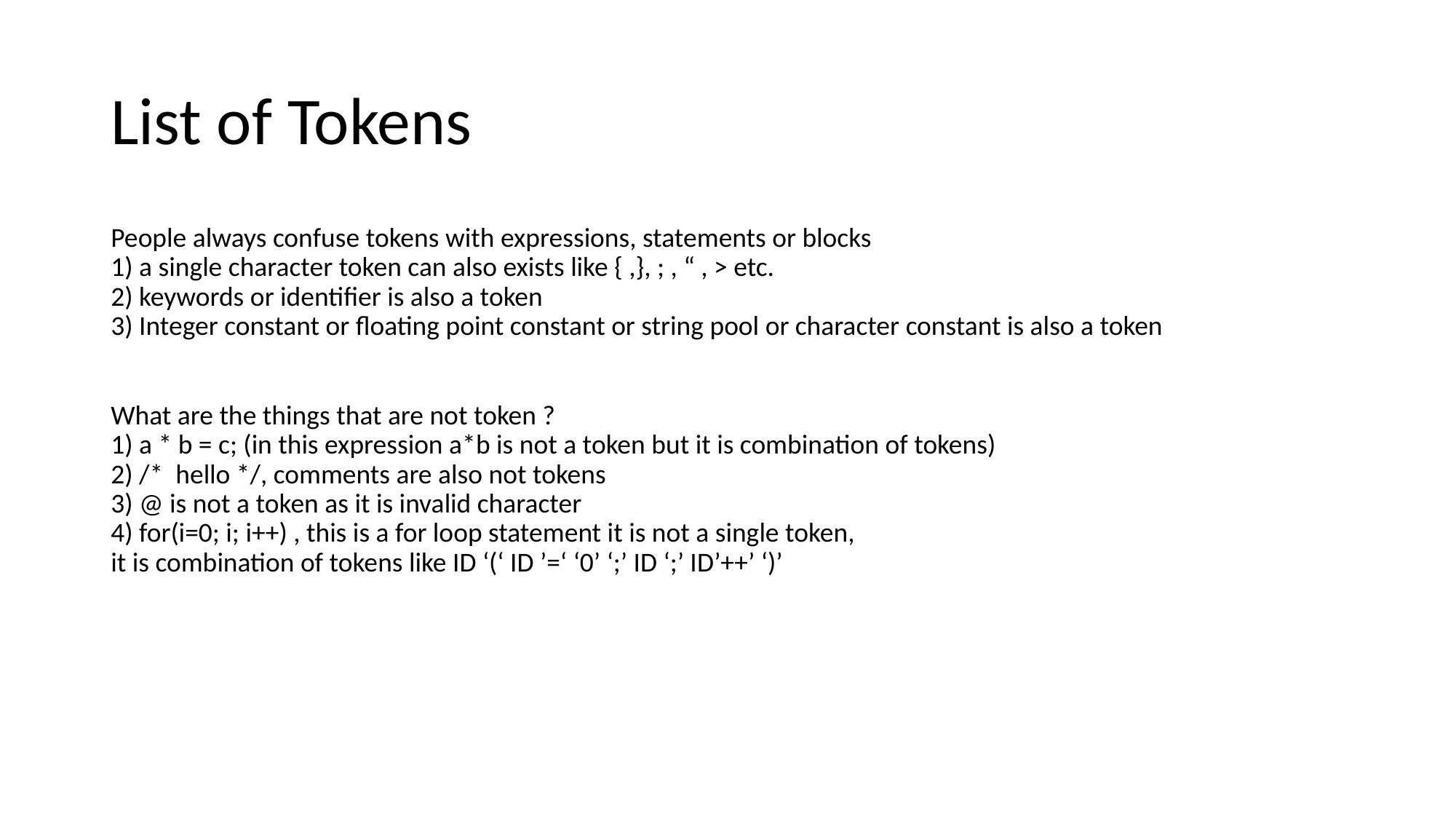

# List of Tokens
People always confuse tokens with expressions, statements or blocks
1) a single character token can also exists like { ,}, ; , “ , > etc.
2) keywords or identifier is also a token
3) Integer constant or floating point constant or string pool or character constant is also a token

What are the things that are not token ?
1) a * b = c; (in this expression a*b is not a token but it is combination of tokens)
2) /*  hello */, comments are also not tokens
3) @ is not a token as it is invalid character
4) for(i=0; i; i++) , this is a for loop statement it is not a single token,
it is combination of tokens like ID ‘(‘ ID ’=‘ ‘0’ ‘;’ ID ‘;’ ID’++’ ‘)’